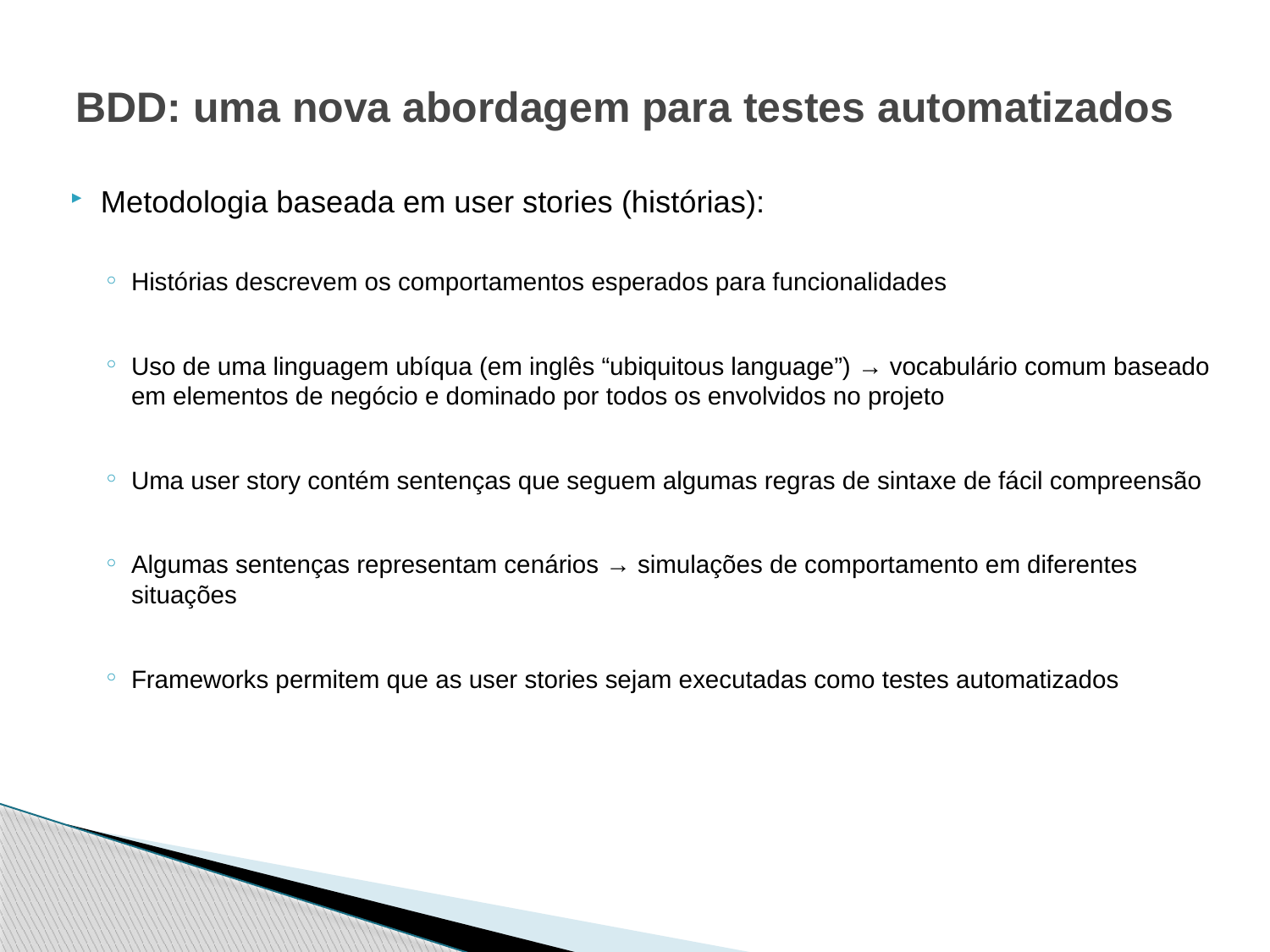

# BDD: uma nova abordagem para testes automatizados
Metodologia baseada em user stories (histórias):

Histórias descrevem os comportamentos esperados para funcionalidades

Uso de uma linguagem ubíqua (em inglês “ubiquitous language”) → vocabulário comum baseado em elementos de negócio e dominado por todos os envolvidos no projeto

Uma user story contém sentenças que seguem algumas regras de sintaxe de fácil compreensão

Algumas sentenças representam cenários → simulações de comportamento em diferentes situações

Frameworks permitem que as user stories sejam executadas como testes automatizados